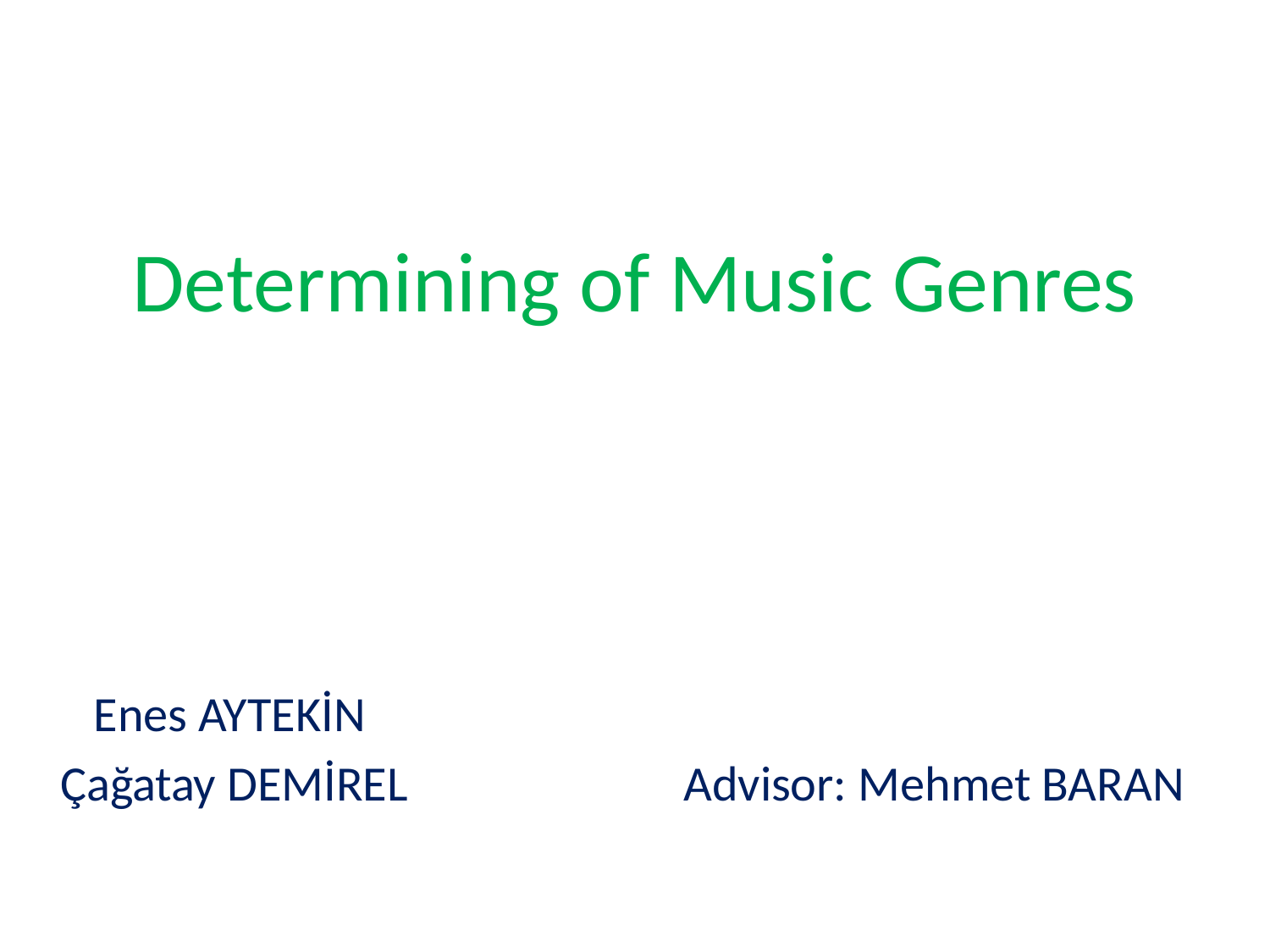

# Determining of Music Genres
     Enes AYTEKİN
  Çağatay DEMİREL        		 Advisor: Mehmet BARAN